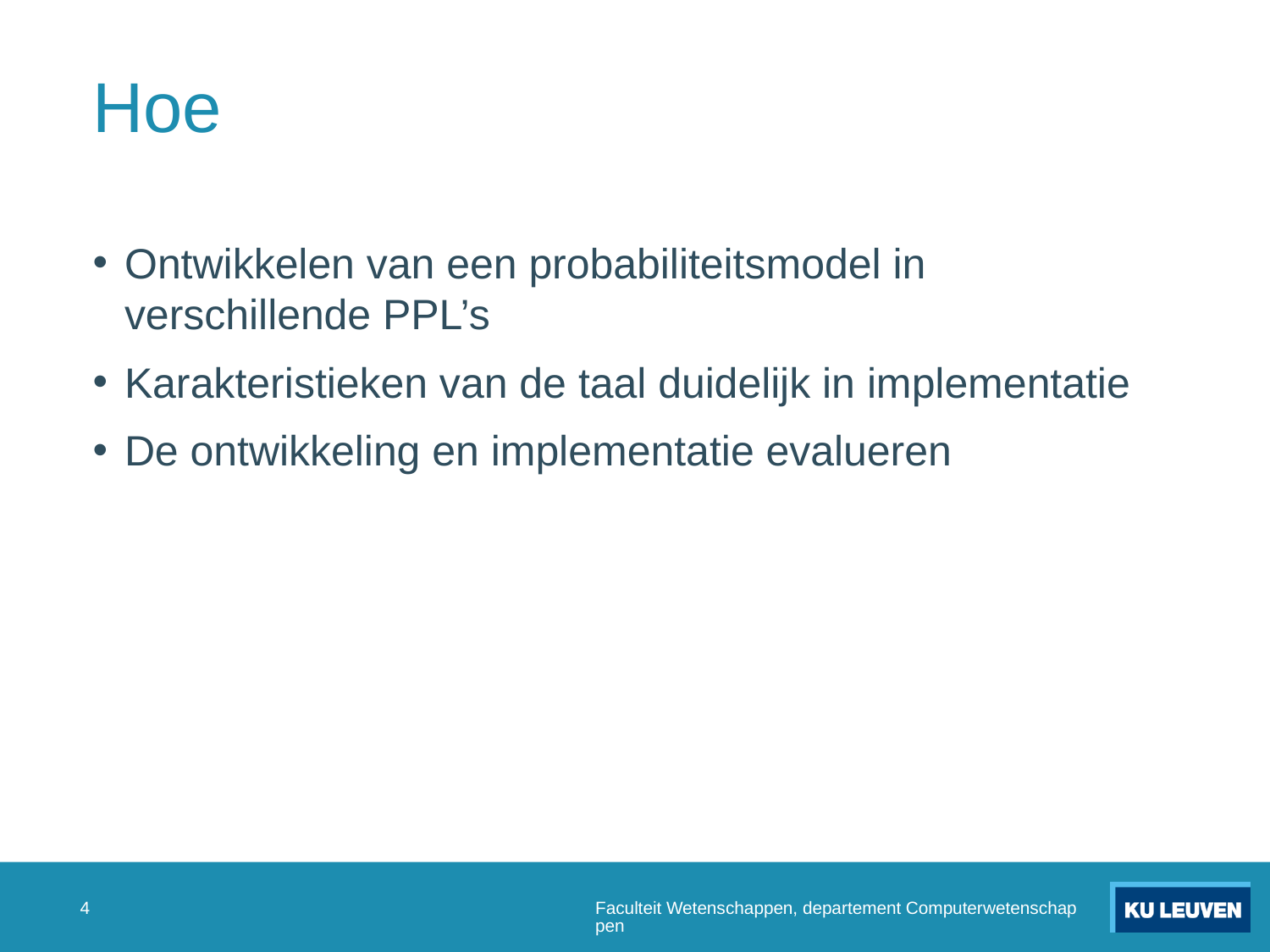

# Hoe
Ontwikkelen van een probabiliteitsmodel in verschillende PPL’s
Karakteristieken van de taal duidelijk in implementatie
De ontwikkeling en implementatie evalueren

4
Faculteit Wetenschappen, departement Computerwetenschappen